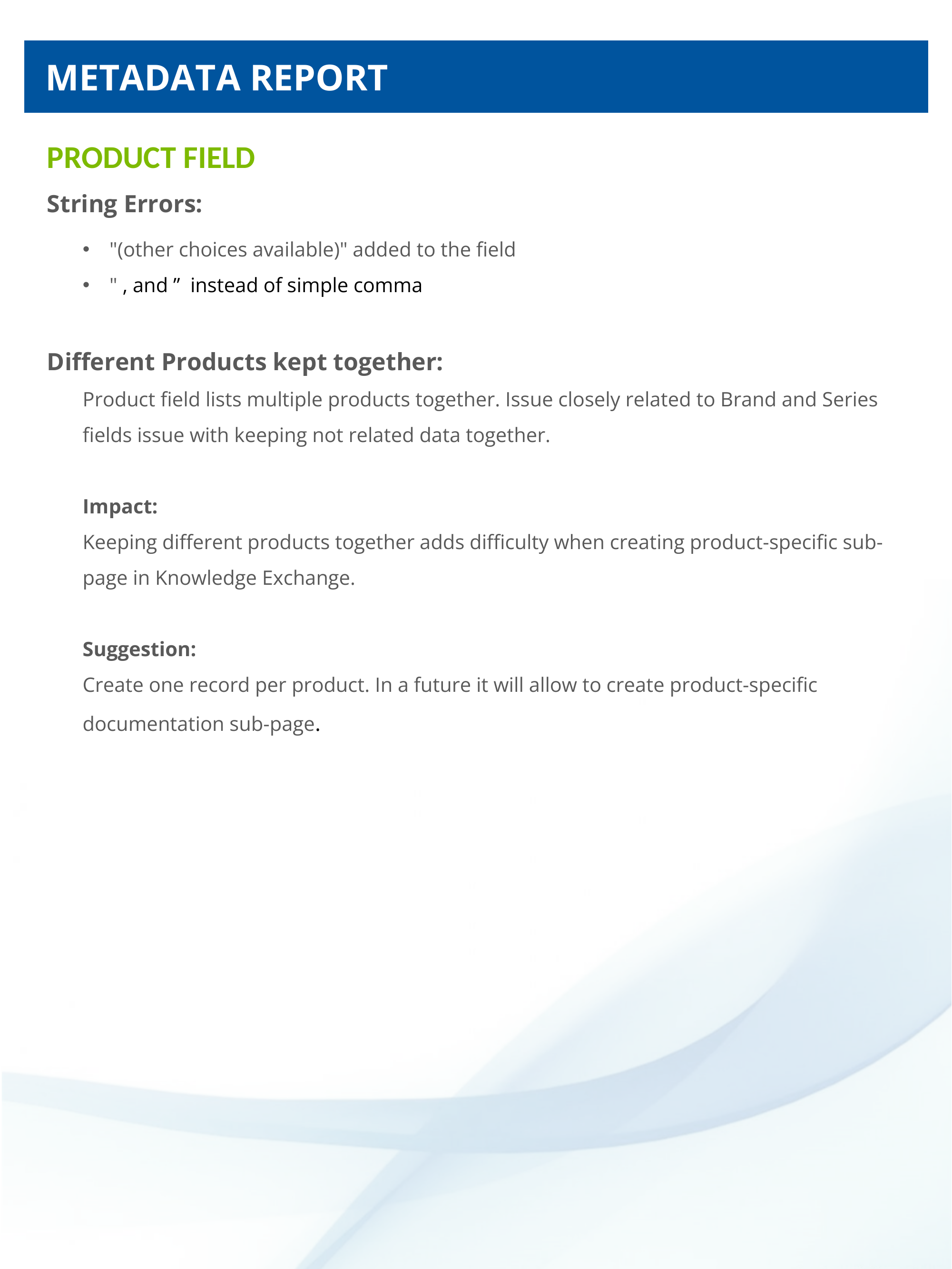

METADATA REPORT
METADATA REPORT
PRODUCT FIELD
String Errors:
"(other choices available)" added to the field
" , and ”  instead of simple comma

Different Products kept together:
Product field lists multiple products together. Issue closely related to Brand and Series fields issue with keeping not related data together.

Impact:
Keeping different products together adds difficulty when creating product-specific sub-page in Knowledge Exchange.

Suggestion:
Create one record per product. In a future it will allow to create product-specific documentation sub-page.

APPENDIX A................................................................Project Charter
APPENDIX B.................................. Statement of Requirements Table
APPENDIX C.........................................................Power/Interest Grid
APPENDIX C.....................................................Change Request Form
APPENDIX C.....................................................Change Request Form